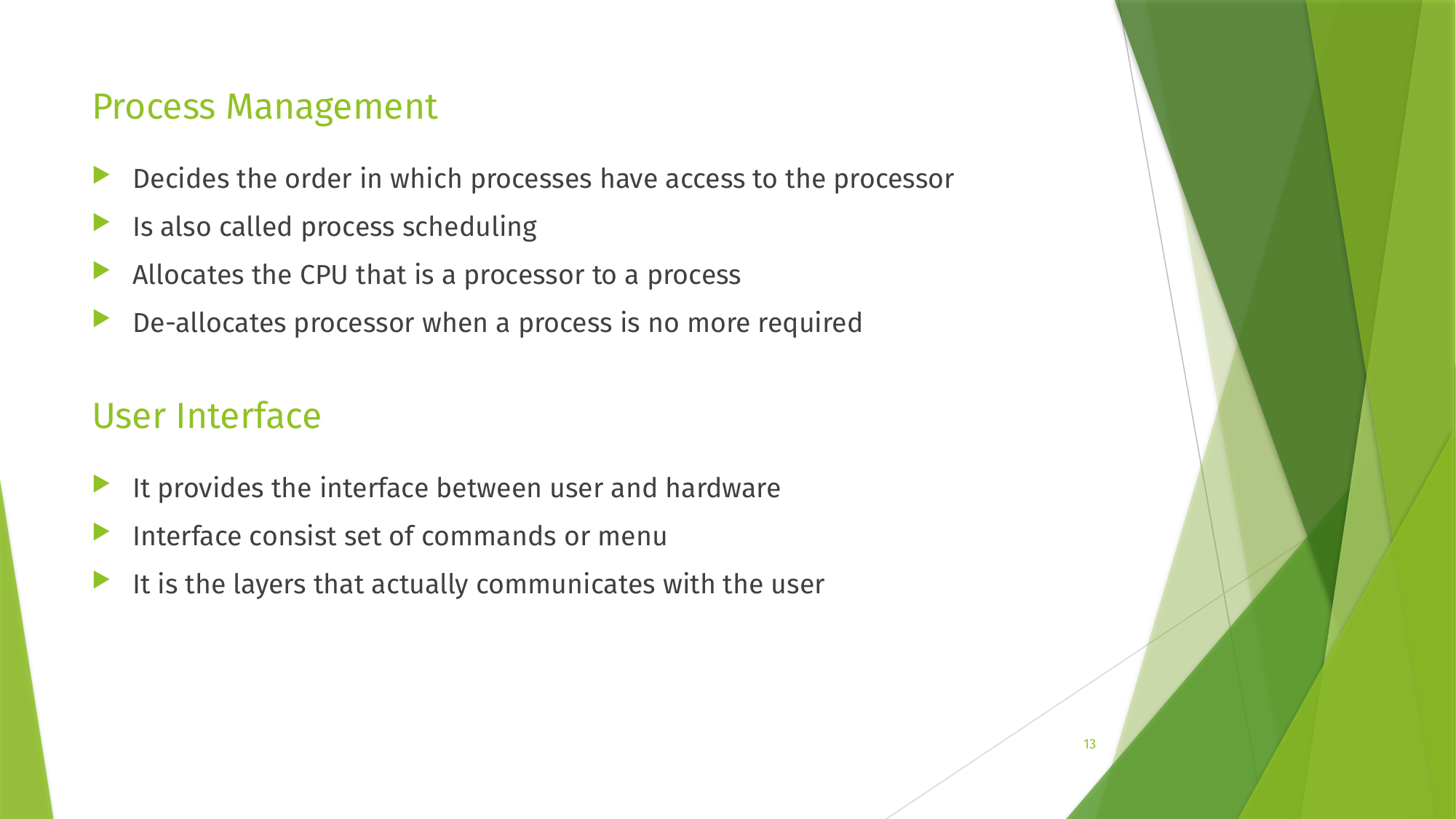

# Process Management
Decides the order in which processes have access to the processor
Is also called process scheduling
Allocates the CPU that is a processor to a process
De-allocates processor when a process is no more required

User Interface
It provides the interface between user and hardware
Interface consist set of commands or menu
It is the layers that actually communicates with the user

13